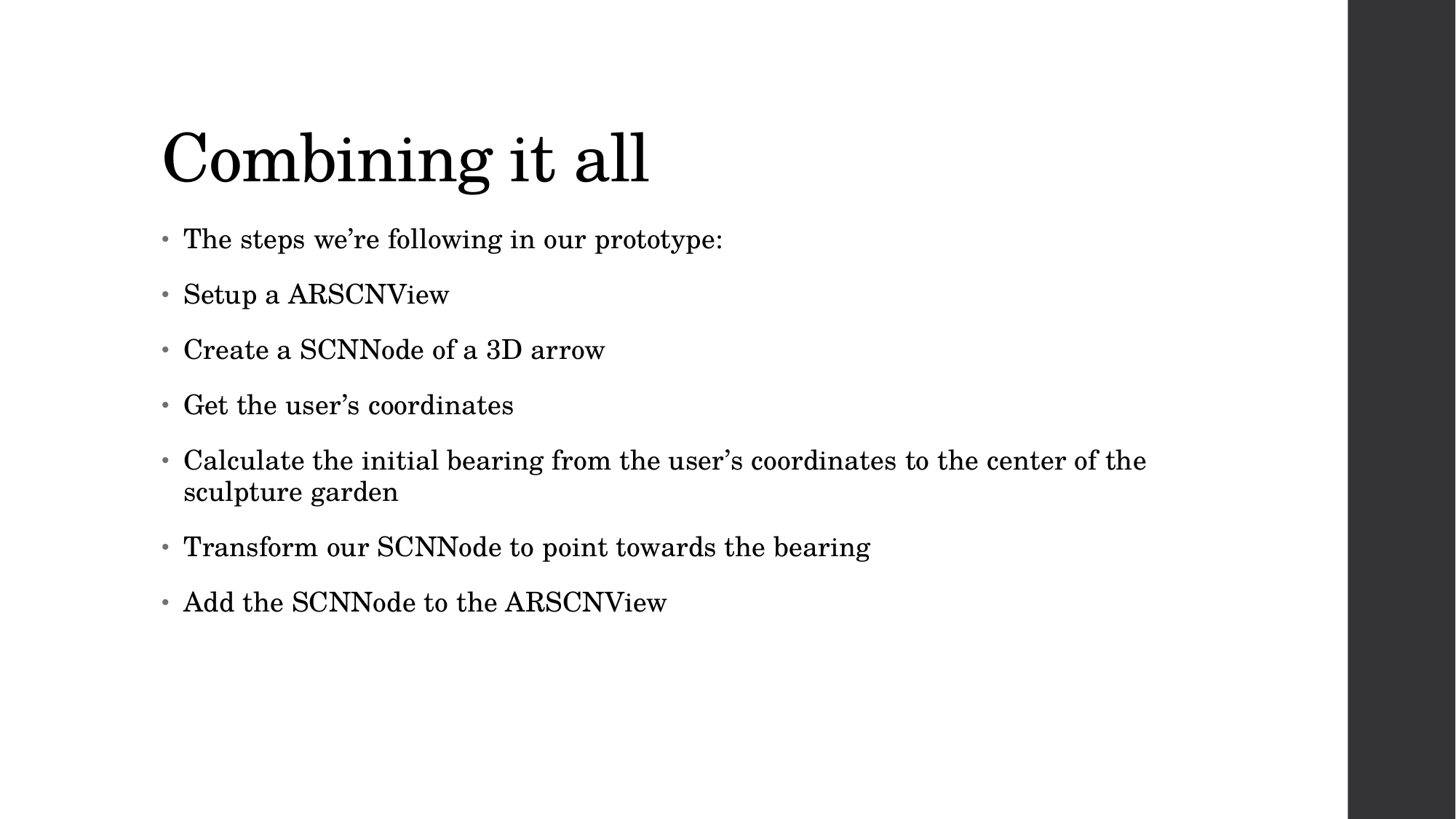

# Combining it all
The steps we’re following in our prototype:
Setup a ARSCNView
Create a SCNNode of a 3D arrow
Get the user’s coordinates
Calculate the initial bearing from the user’s coordinates to the center of the sculpture garden
Transform our SCNNode to point towards the bearing
Add the SCNNode to the ARSCNView